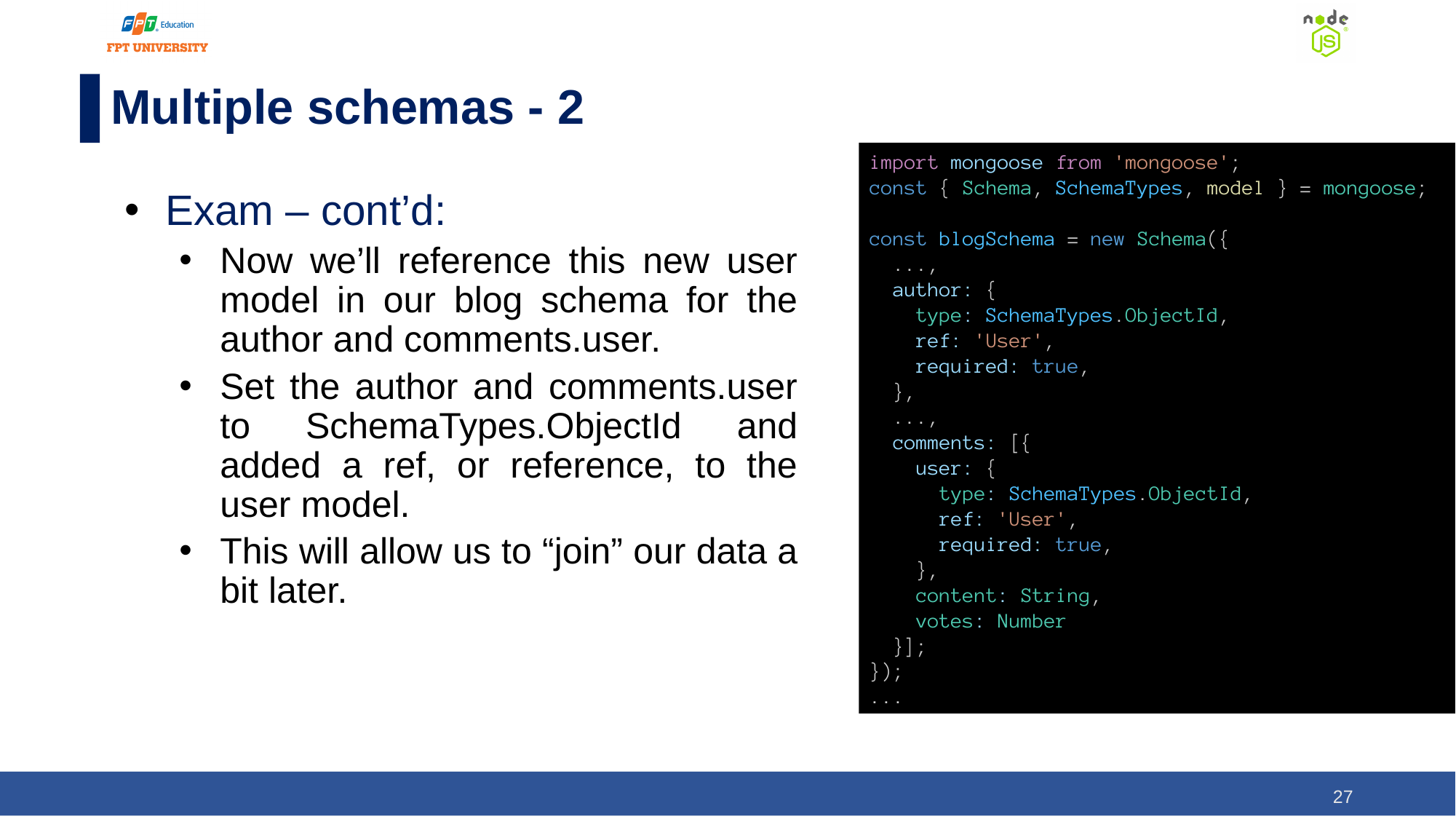

# Multiple schemas - 2
import mongoose from 'mongoose';
const { Schema, SchemaTypes, model } = mongoose;
const blogSchema = new Schema({
  ...,
  author: {
    type: SchemaTypes.ObjectId,
    ref: 'User',
    required: true,
  },
  ...,
  comments: [{
    user: {
      type: SchemaTypes.ObjectId,
      ref: 'User',
      required: true,
    },
    content: String,
    votes: Number
  }];
});
...
Exam – cont’d:
Now we’ll reference this new user model in our blog schema for the author and comments.user.
Set the author and comments.user to SchemaTypes.ObjectId and added a ref, or reference, to the user model.
This will allow us to “join” our data a bit later.

27